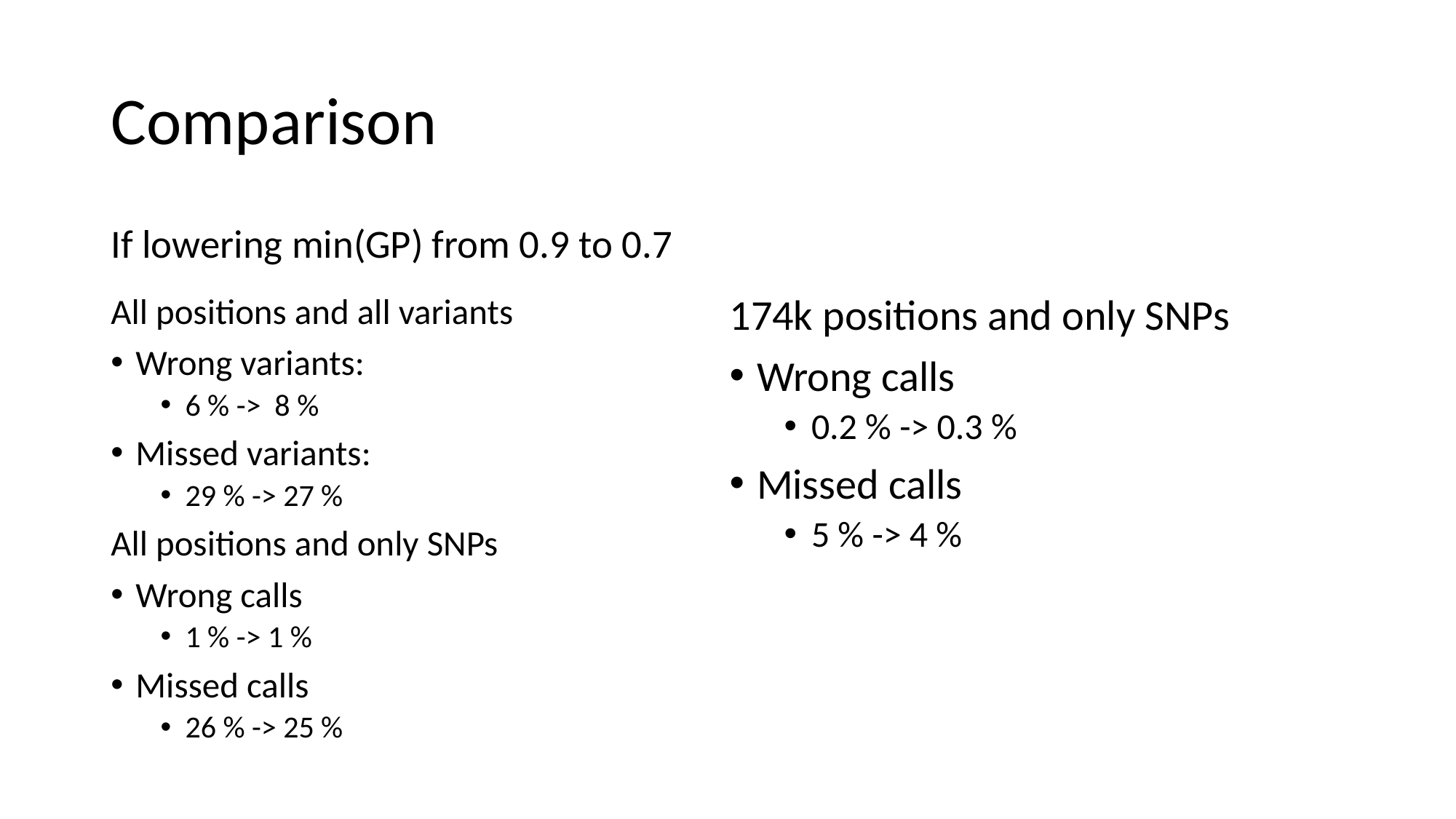

# Comparison
If lowering min(GP) from 0.9 to 0.7
All positions and all variants
Wrong variants:
6 % ->  8 %
Missed variants:
29 % -> 27 %
All positions and only SNPs
Wrong calls
1 % -> 1 %
Missed calls
26 % -> 25 %

174k positions and only SNPs
Wrong calls
0.2 % -> 0.3 %
Missed calls
5 % -> 4 %